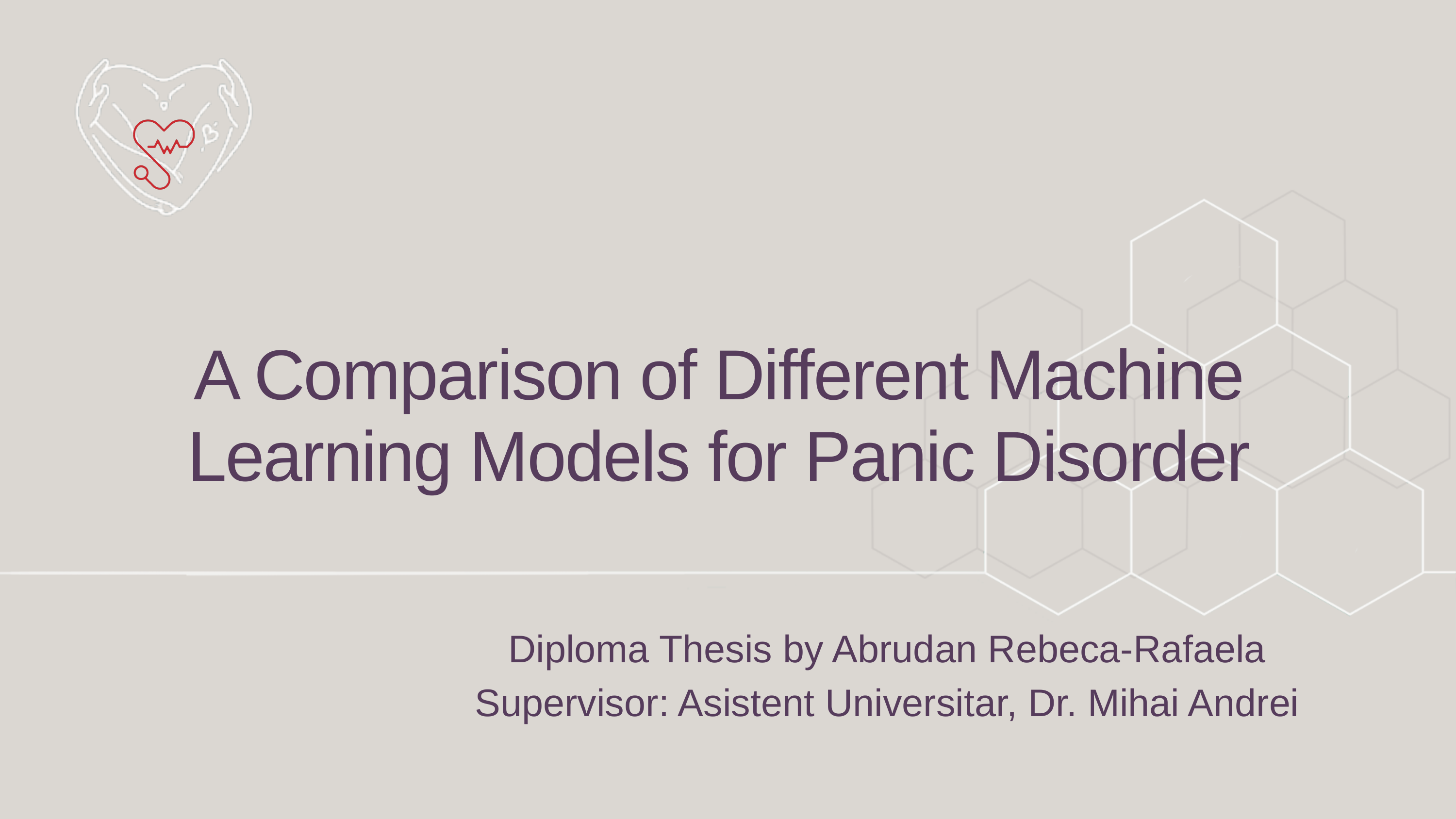

A Comparison of Different Machine Learning Models for Panic Disorder
Diploma Thesis by Abrudan Rebeca-Rafaela
Supervisor: Asistent Universitar, Dr. Mihai Andrei